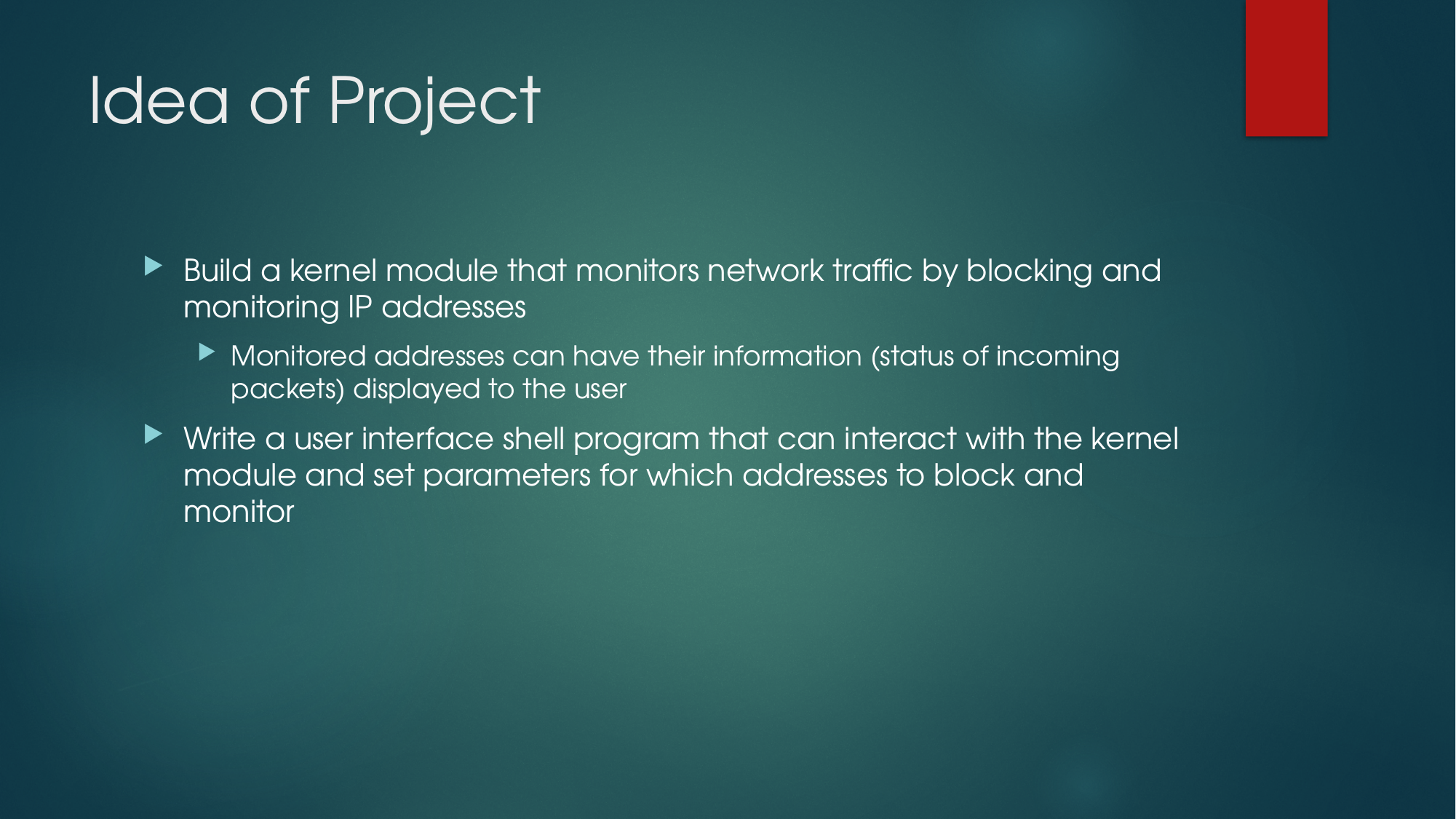

# Idea of Project
Build a kernel module that monitors network traffic by blocking and monitoring IP addresses
Monitored addresses can have their information (status of incoming packets) displayed to the user
Write a user interface shell program that can interact with the kernel module and set parameters for which addresses to block and monitor